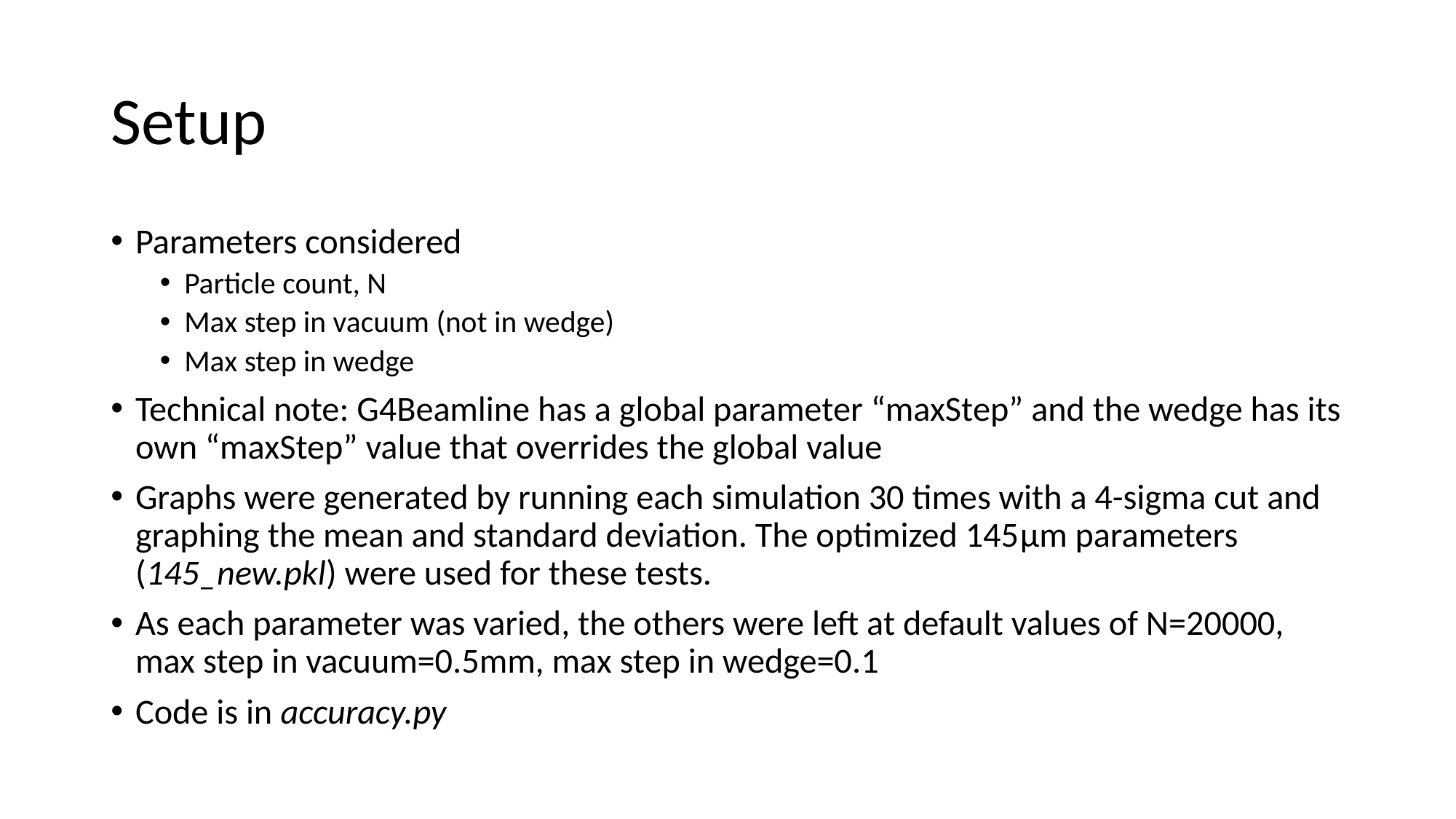

# Setup
Parameters considered
Particle count, N
Max step in vacuum (not in wedge)
Max step in wedge
Technical note: G4Beamline has a global parameter “maxStep” and the wedge has its own “maxStep” value that overrides the global value
Graphs were generated by running each simulation 30 times with a 4-sigma cut and graphing the mean and standard deviation. The optimized 145μm parameters (145_new.pkl) were used for these tests.
As each parameter was varied, the others were left at default values of N=20000, max step in vacuum=0.5mm, max step in wedge=0.1
Code is in accuracy.py